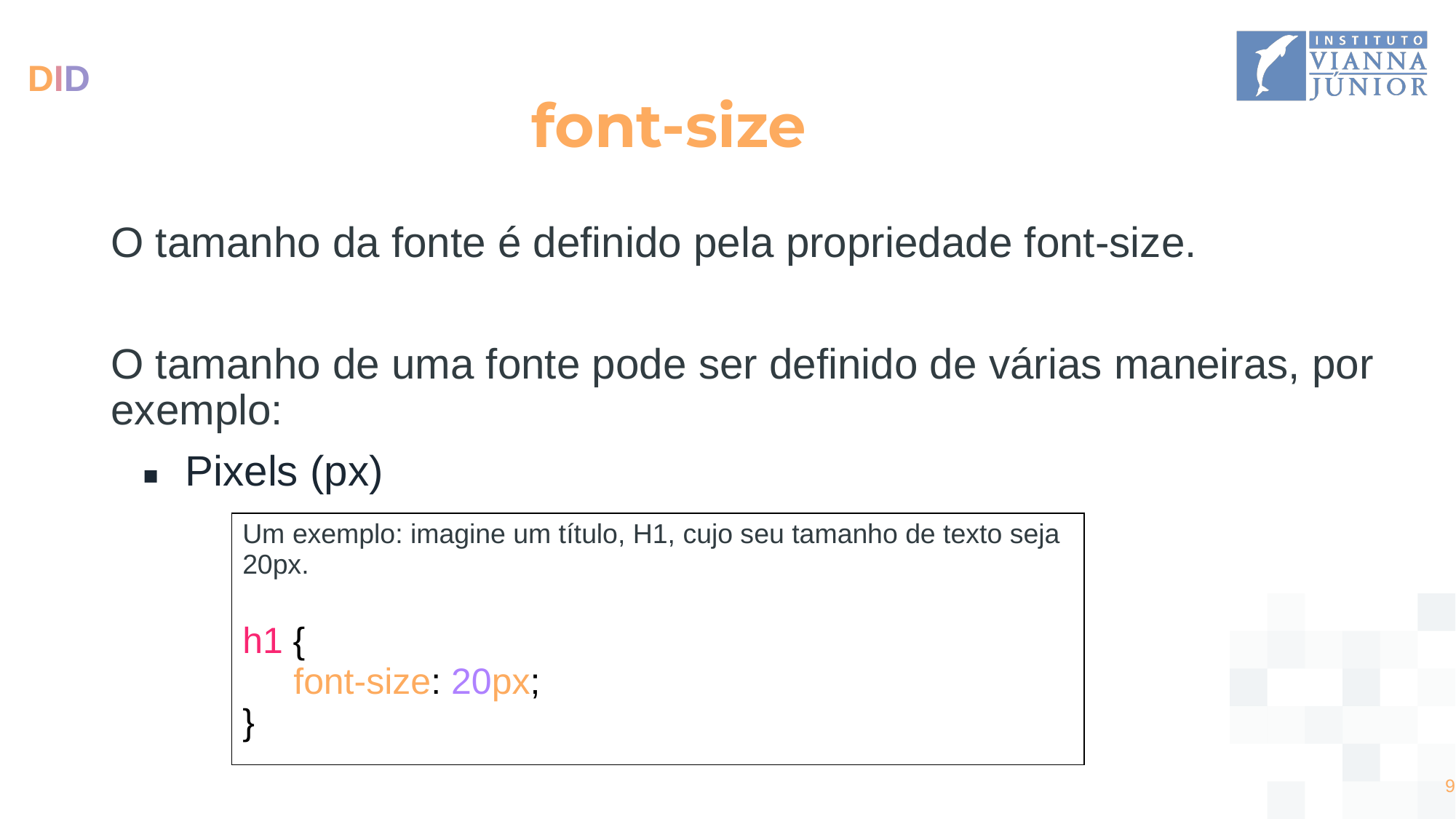

# font-size
O tamanho da fonte é definido pela propriedade font-size.

O tamanho de uma fonte pode ser definido de várias maneiras, por exemplo:
Pixels (px)

| Um exemplo: imagine um título, H1, cujo seu tamanho de texto seja 20px. h1 { font-size: 20px; } |
| --- |

9